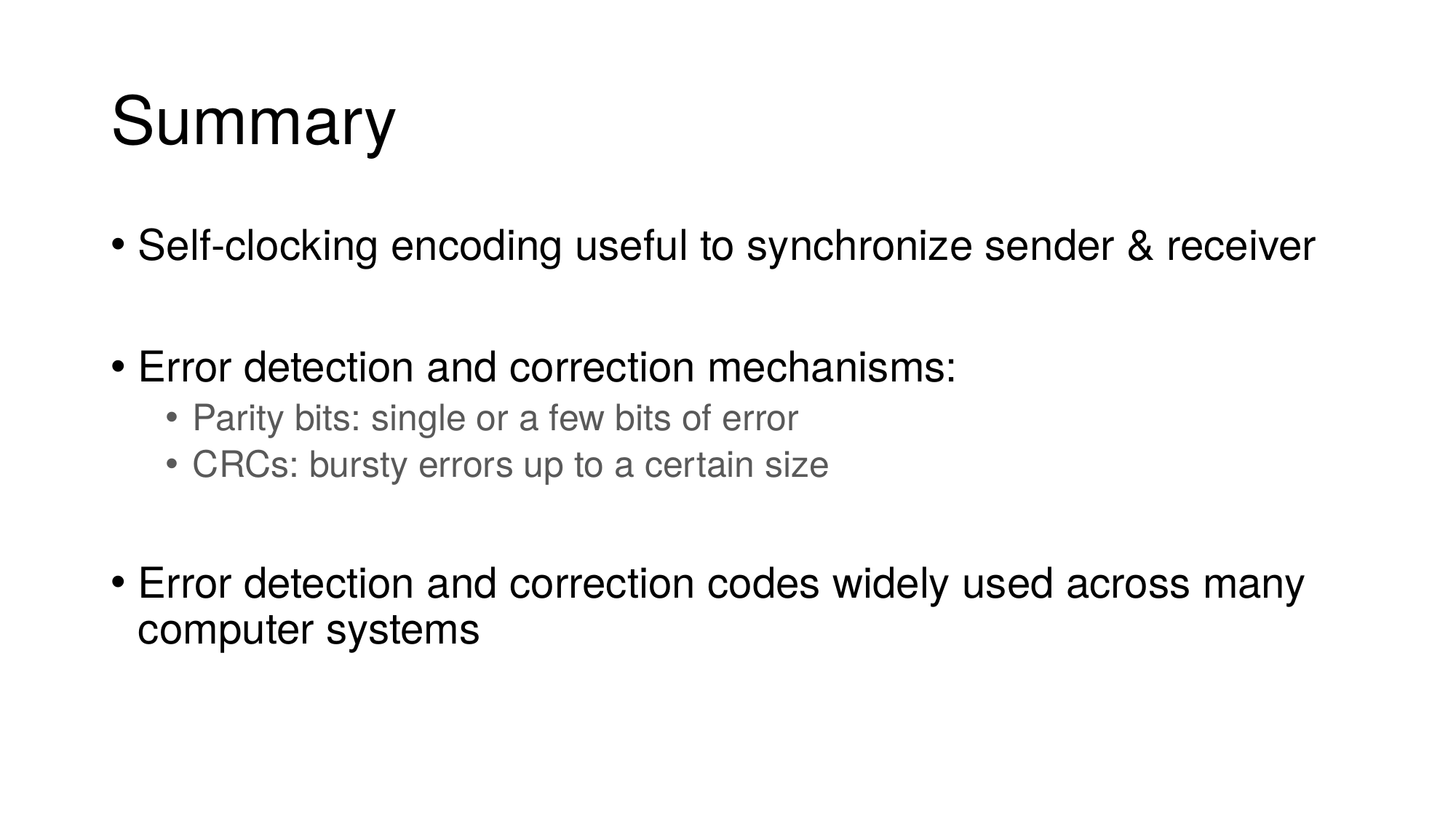

# Summary
Self-clocking encoding useful to synchronize sender & receiver

Error detection and correction mechanisms:
Parity bits: single or a few bits of error
CRCs: bursty errors up to a certain size

Error detection and correction codes widely used across many computer systems